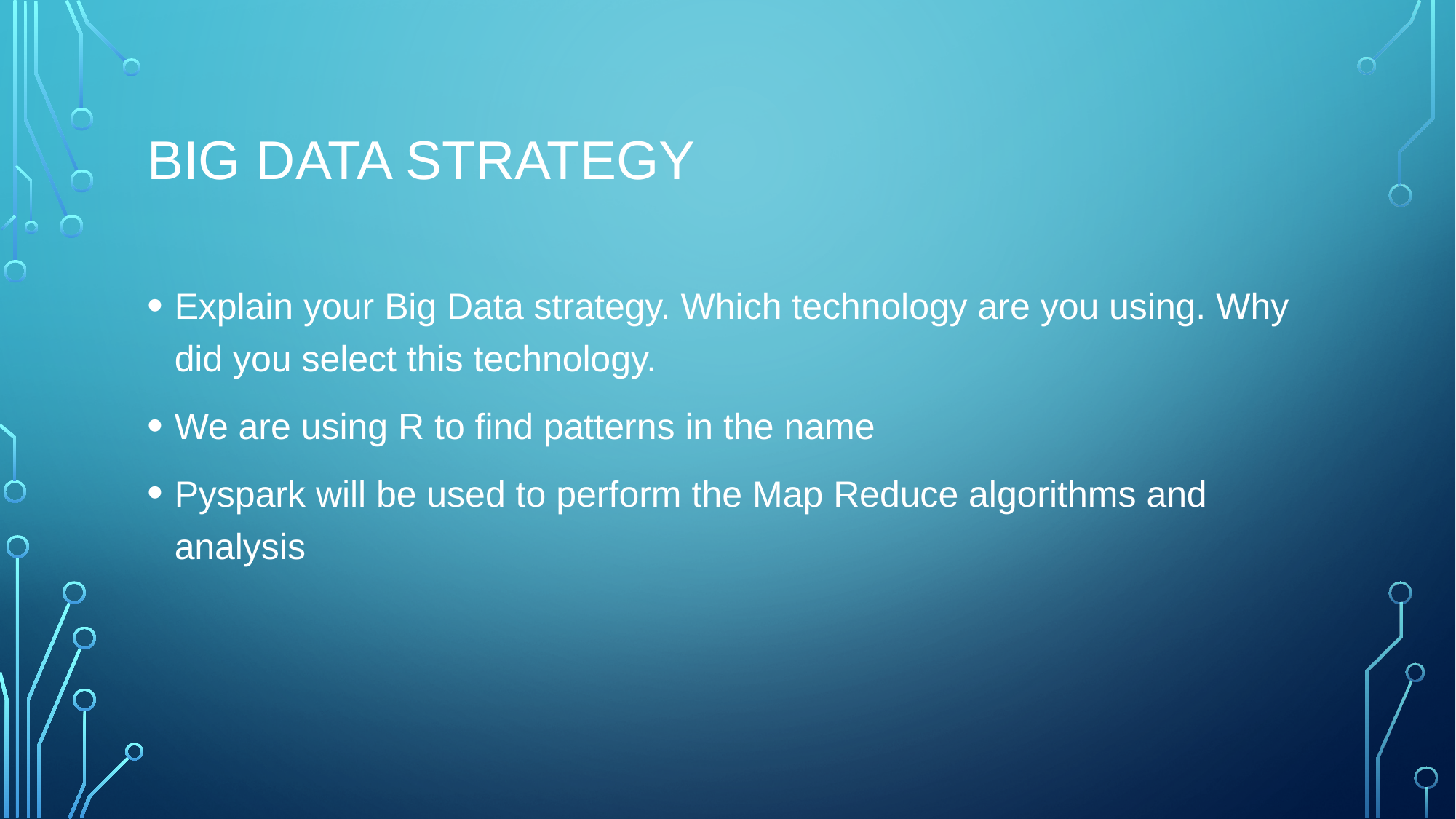

# Big Data Strategy
Explain your Big Data strategy. Which technology are you using. Why did you select this technology.
We are using R to find patterns in the name
Pyspark will be used to perform the Map Reduce algorithms and analysis